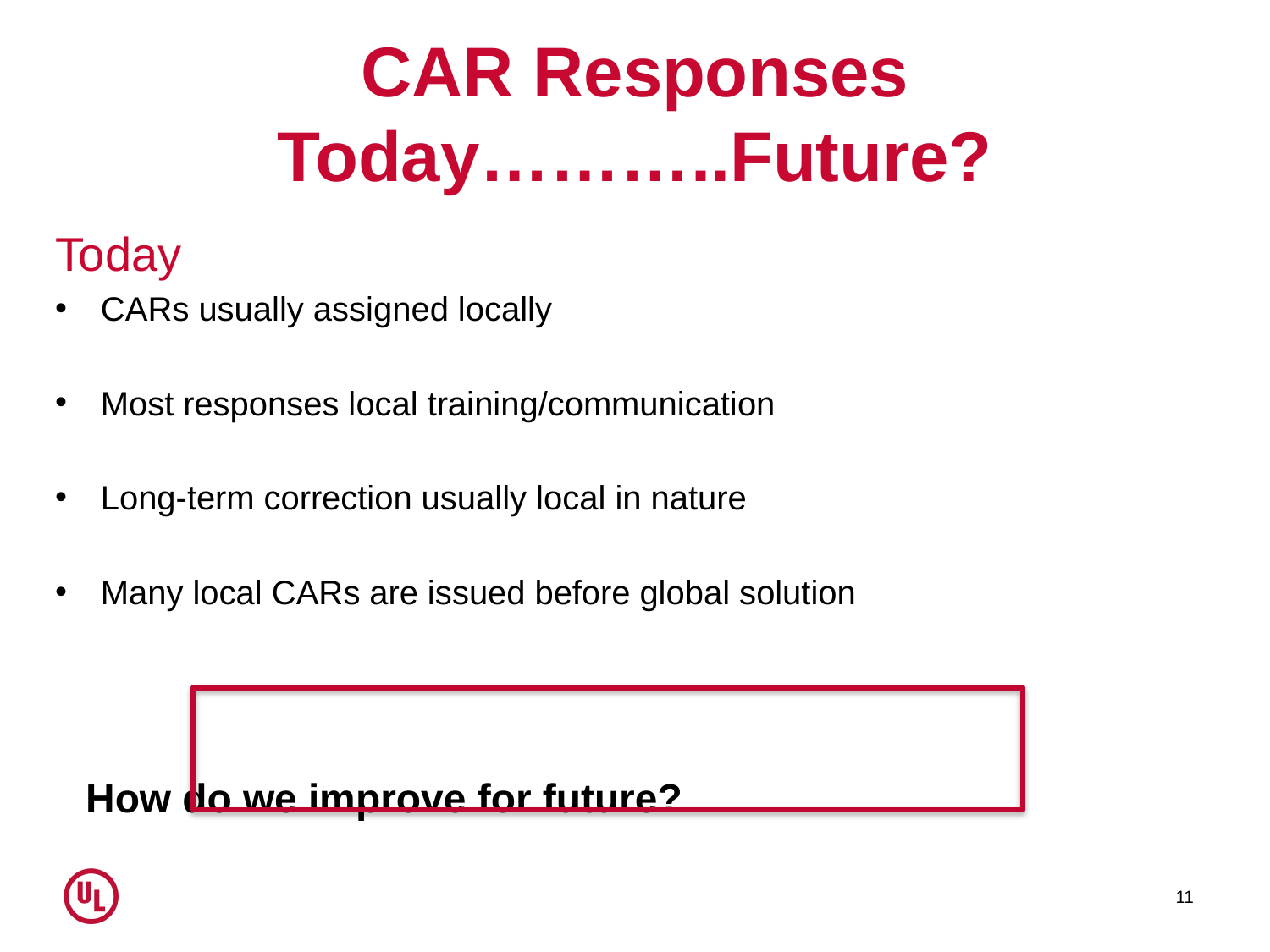

# CAR Responses Today………..Future?
Today
CARs usually assigned locally

Most responses local training/communication

Long-term correction usually local in nature

Many local CARs are issued before global solution

			How do we improve for future?

11